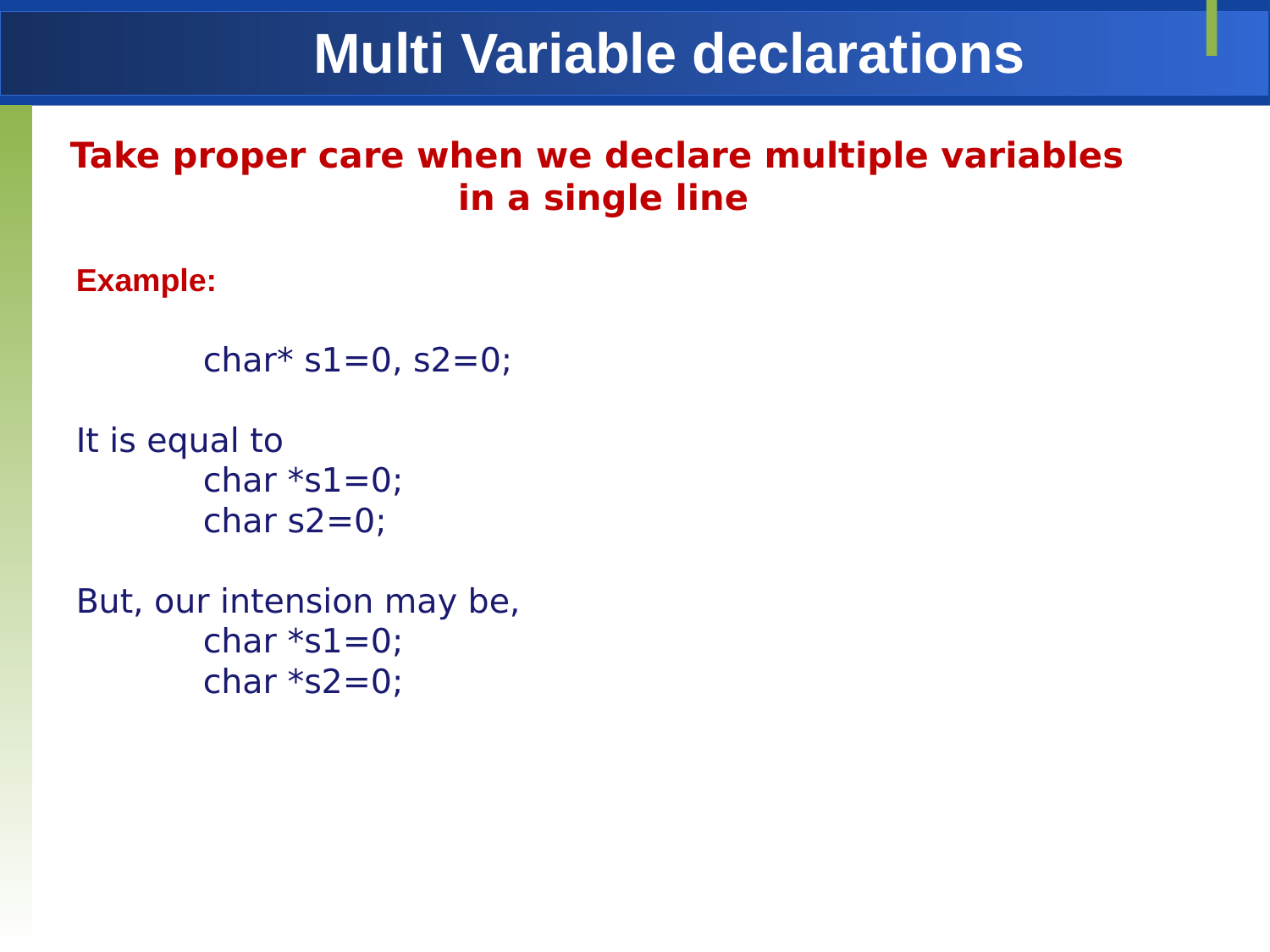

# Multi Variable declarations
Take proper care when we declare multiple variables
in a single line
Example:

	char* s1=0, s2=0;

It is equal to
	char *s1=0;
	char s2=0;

But, our intension may be,
	char *s1=0;
	char *s2=0;